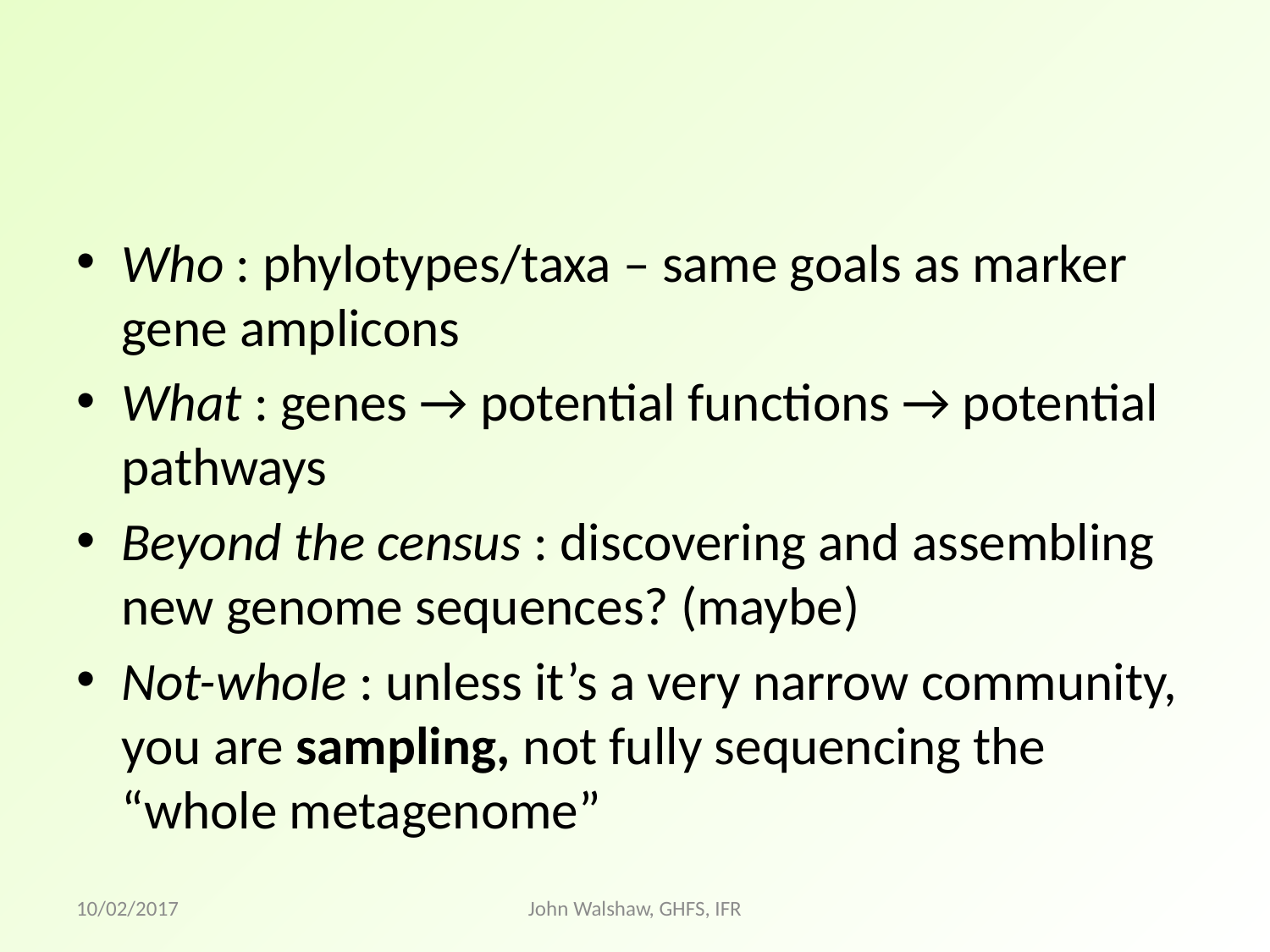

#
Who : phylotypes/taxa – same goals as marker gene amplicons
What : genes → potential functions → potential pathways
Beyond the census : discovering and assembling new genome sequences? (maybe)
Not-whole : unless it’s a very narrow community, you are sampling, not fully sequencing the “whole metagenome”

10/02/2017
John Walshaw, GHFS, IFR